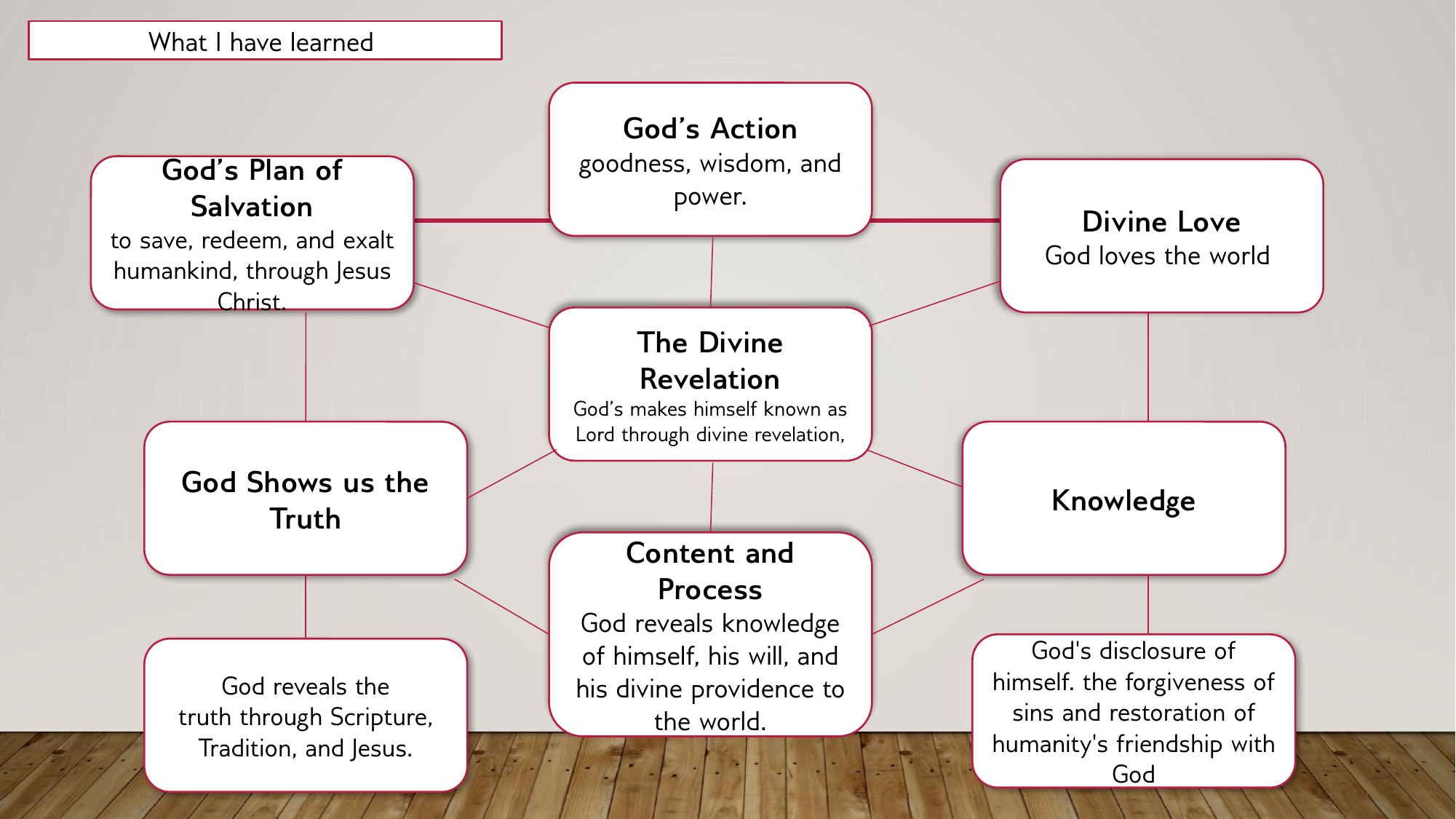

What I have learned
God’s Action
goodness, wisdom, and power.
God’s Plan of Salvation
to save, redeem, and exalt humankind, through Jesus Christ.
Divine Love
God loves the world
The Divine Revelation
God’s makes himself known as Lord through divine revelation,
God Shows us the Truth
Knowledge
Content and Process
God reveals knowledge of himself, his will, and his divine providence to the world.
God's disclosure of himself. the forgiveness of sins and restoration of humanity's friendship with God
God reveals the truth through Scripture, Tradition, and Jesus.